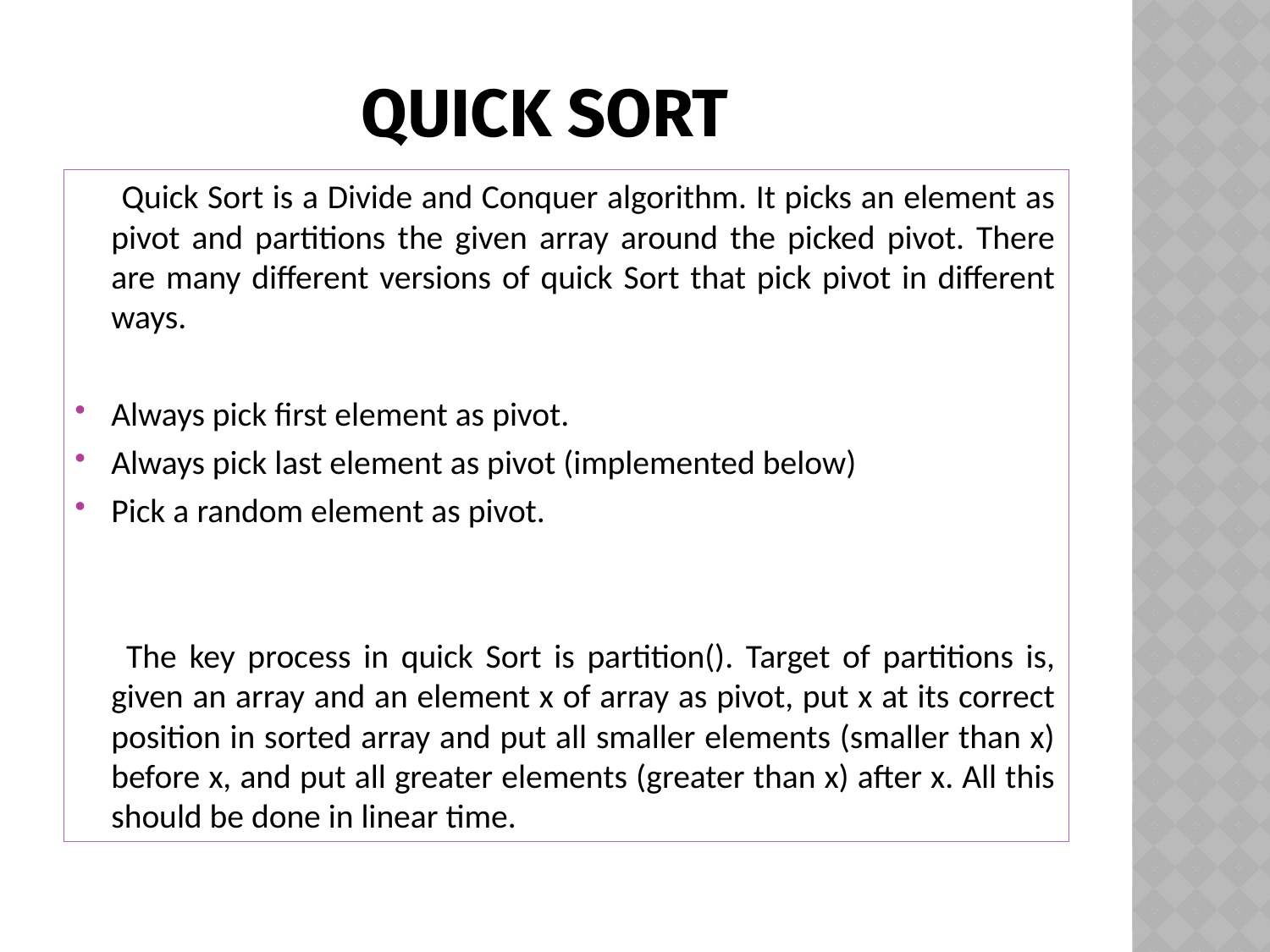

# Quick Sort
     Quick Sort is a Divide and Conquer algorithm. It picks an element as pivot and partitions the given array around the picked pivot. There are many different versions of quick Sort that pick pivot in different ways.

Always pick first element as pivot.
Always pick last element as pivot (implemented below)
Pick a random element as pivot.

    The key process in quick Sort is partition(). Target of partitions is, given an array and an element x of array as pivot, put x at its correct position in sorted array and put all smaller elements (smaller than x) before x, and put all greater elements (greater than x) after x. All this should be done in linear time.